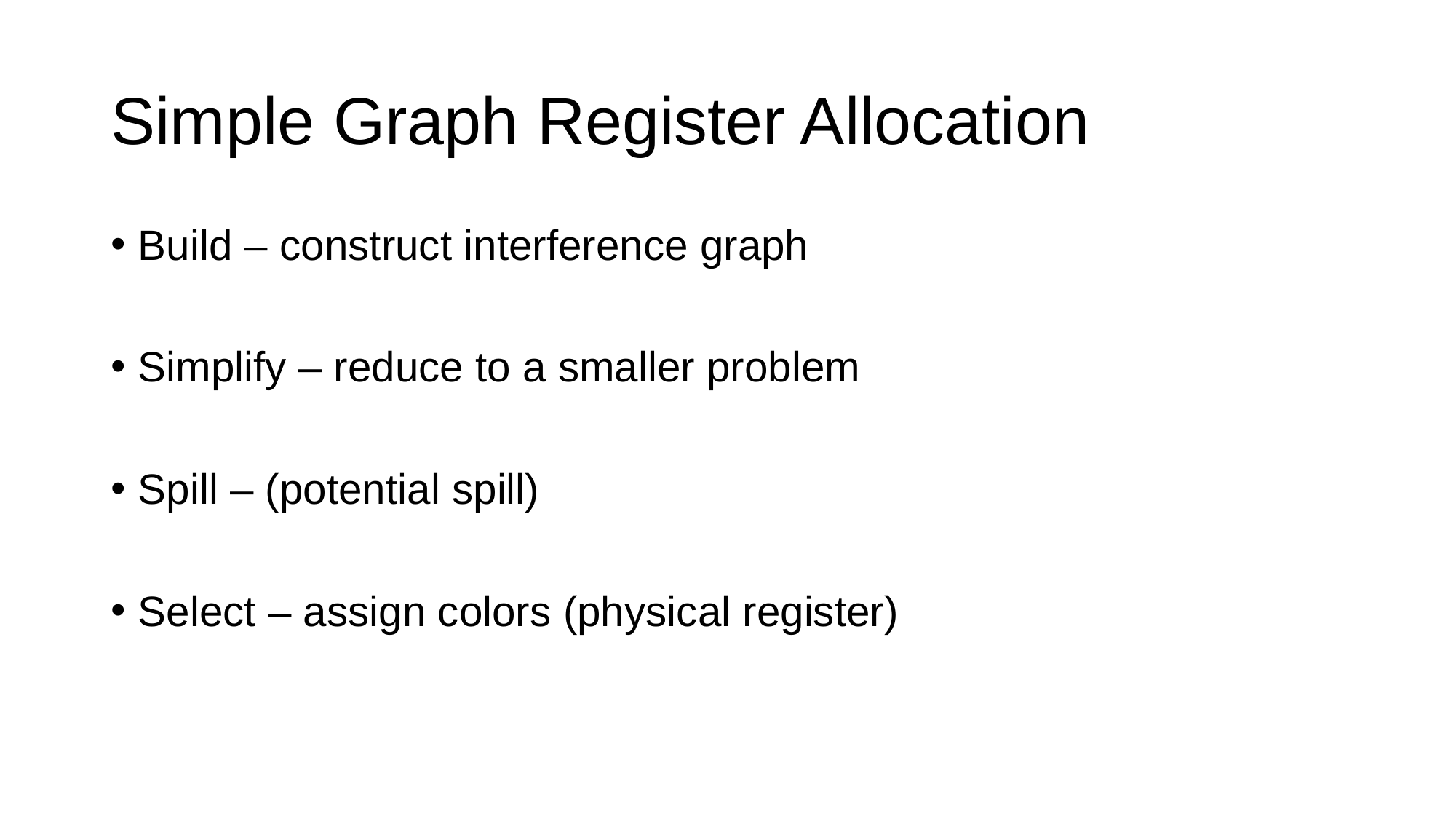

# Simple Graph Register Allocation
Build – construct interference graph

Simplify – reduce to a smaller problem

Spill – (potential spill)

Select – assign colors (physical register)